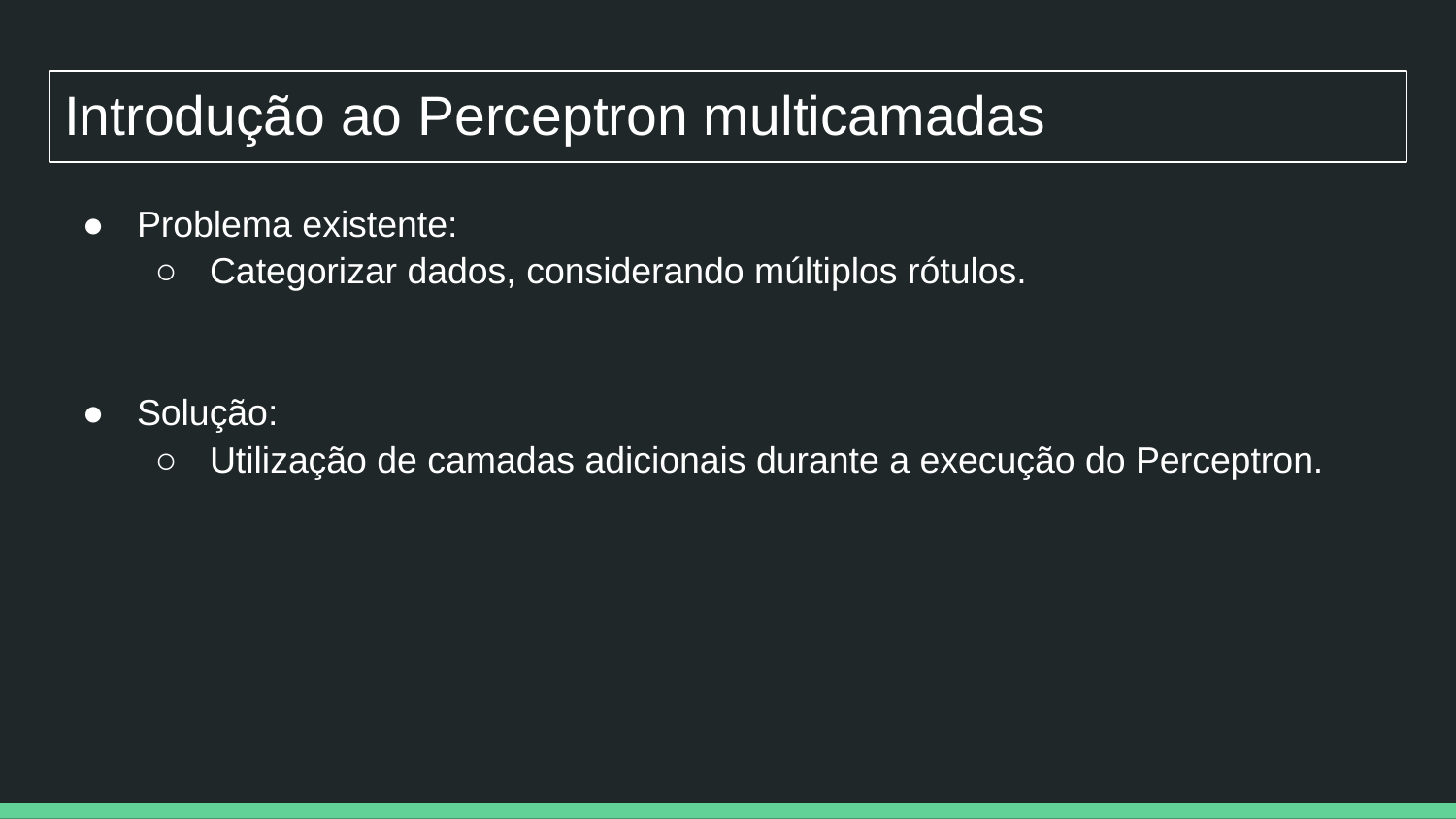

# Introdução ao Perceptron multicamadas
Problema existente:
Categorizar dados, considerando múltiplos rótulos.

Solução:
Utilização de camadas adicionais durante a execução do Perceptron.